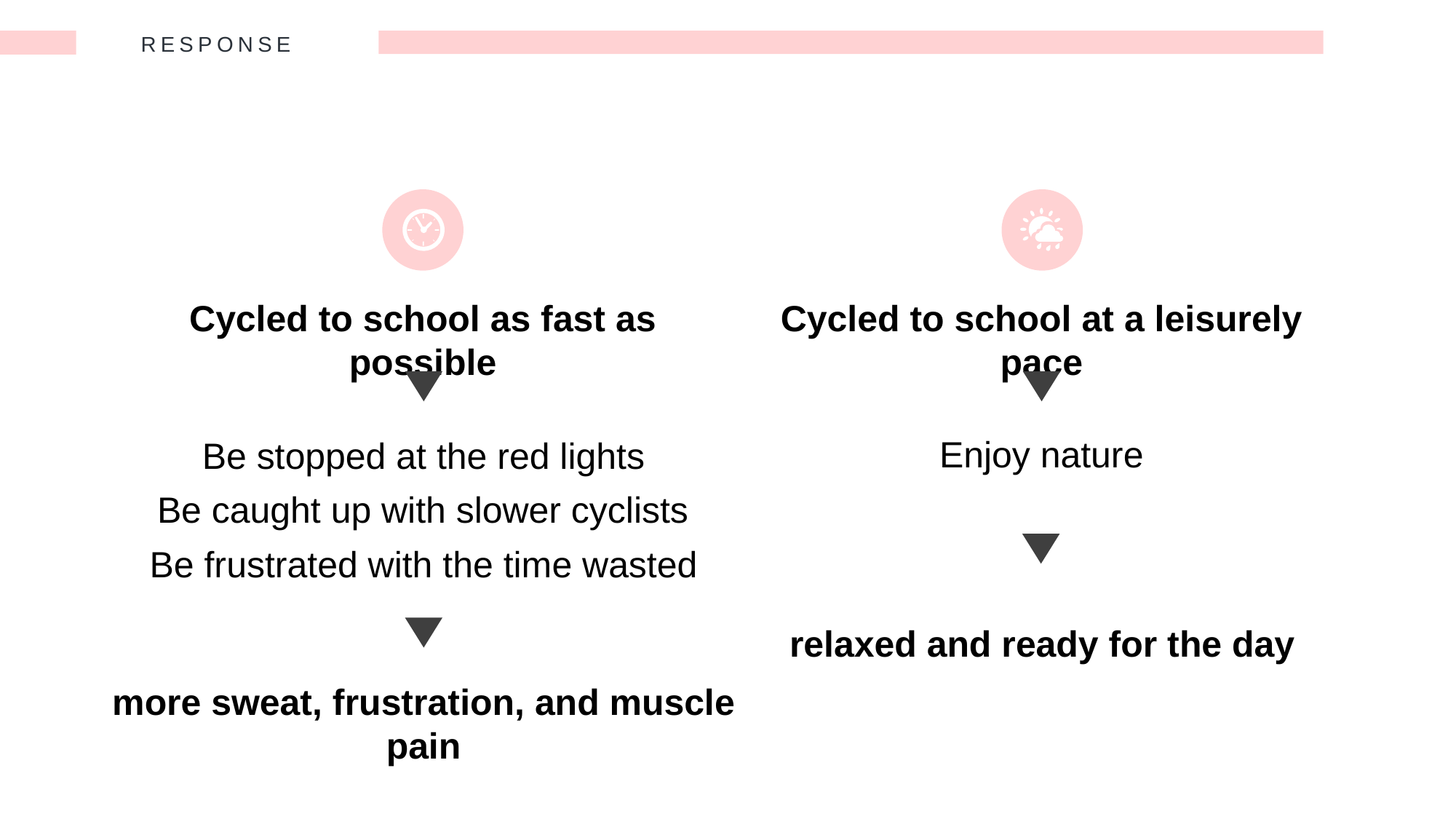

RESPONSE

Cycled to school at a leisurely pace
Cycled to school as fast as possible

Enjoy nature
Be stopped at the red lights
Be caught up with slower cyclists

Be frustrated with the time wasted
relaxed and ready for the day

more sweat, frustration, and muscle pain